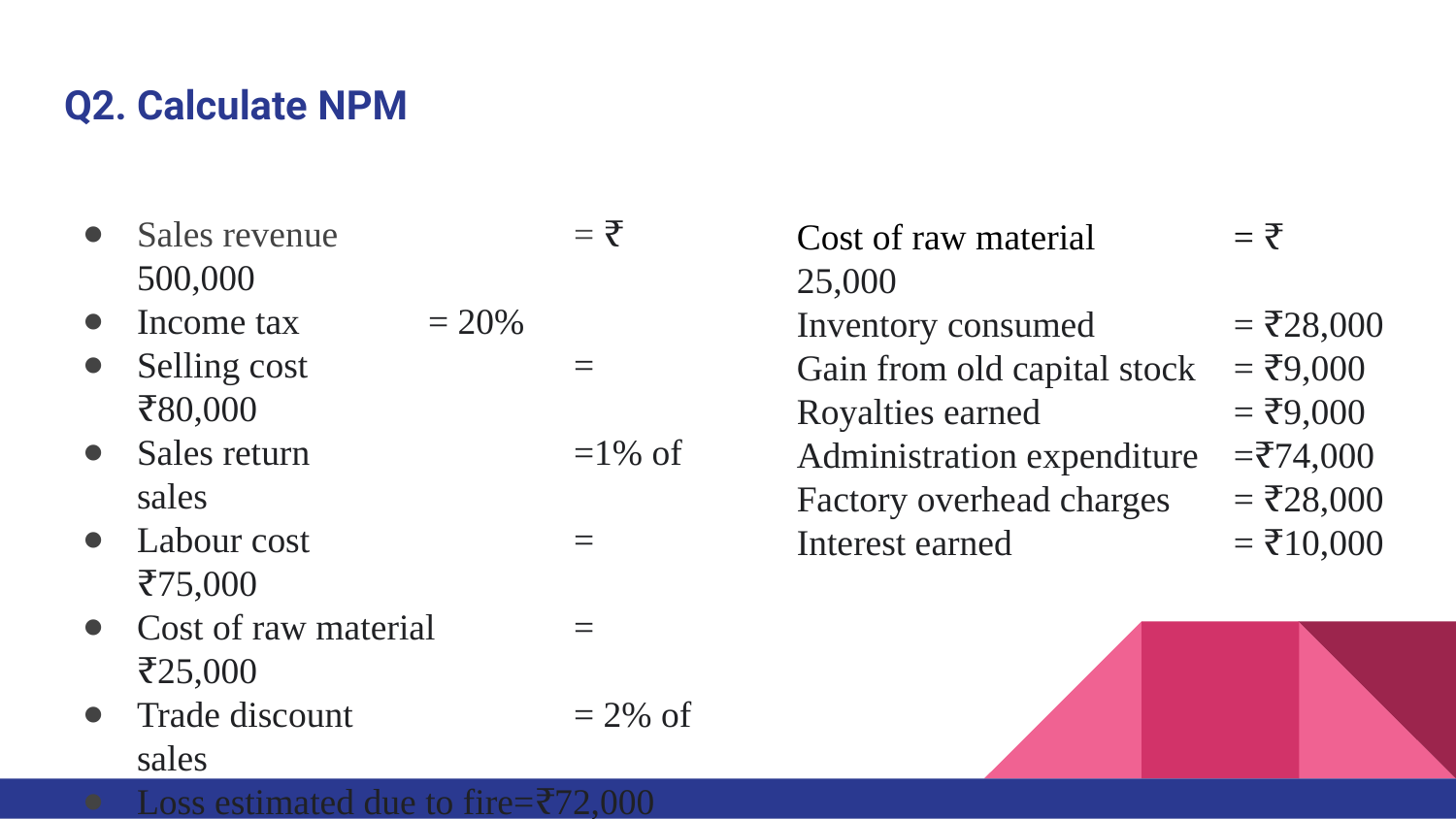

# Q2. Calculate NPM
Sales revenue		= ₹ 500,000
Income tax        	= 20%
Selling cost 		= ₹80,000
Sales return 		=1% of sales
Labour cost 		= ₹75,000
Cost of raw material 	= ₹25,000
Trade discount		= 2% of sales
Loss estimated due to fire=₹72,000

Cost of raw material 	= ₹ 25,000
Inventory consumed 	= ₹28,000
Gain from old capital stock	= ₹9,000
Royalties earned  		= ₹9,000
Administration expenditure	=₹74,000
Factory overhead charges	= ₹28,000
Interest earned		= ₹10,000